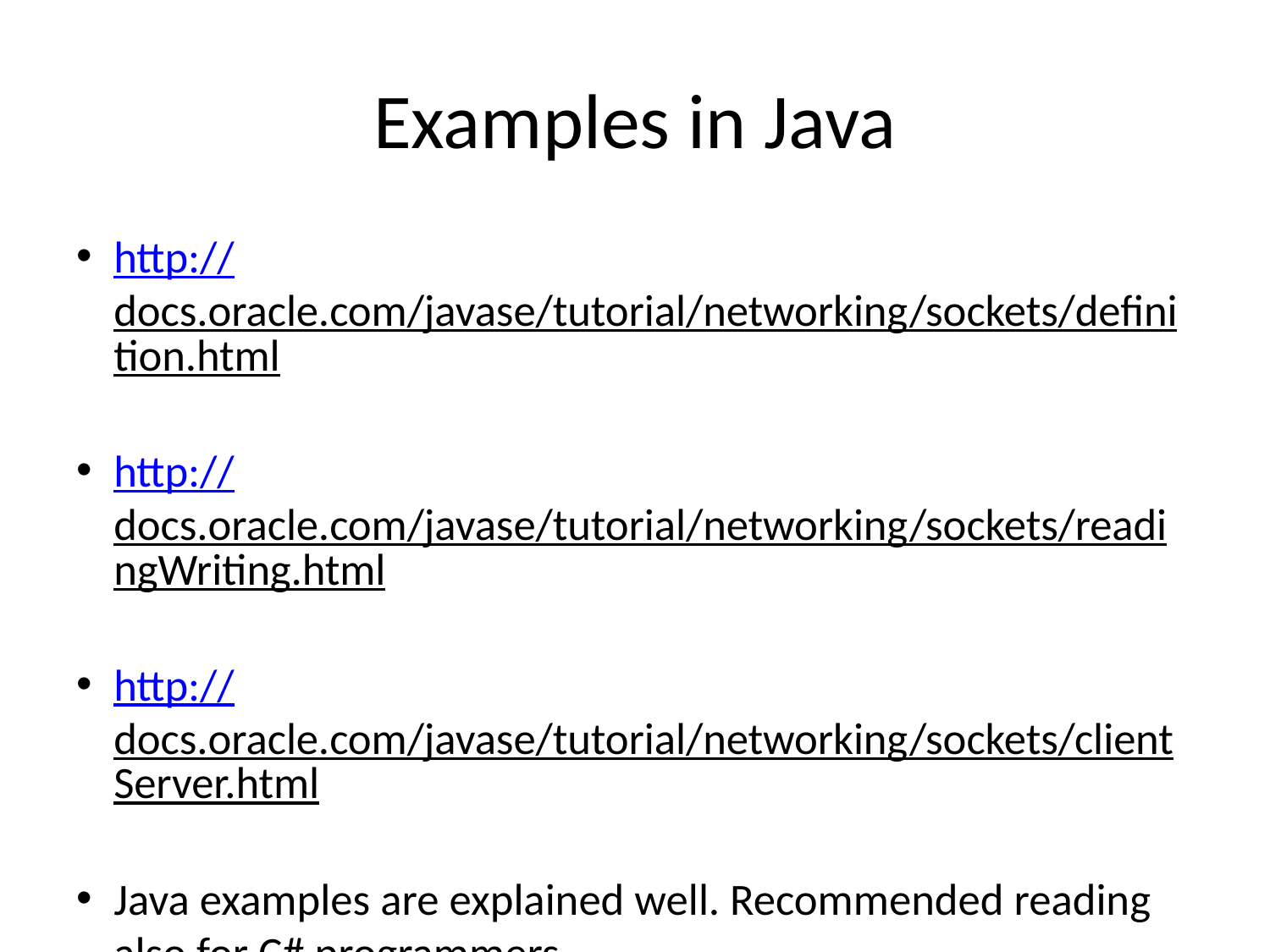

# Examples in Java
http://docs.oracle.com/javase/tutorial/networking/sockets/definition.html
http://docs.oracle.com/javase/tutorial/networking/sockets/readingWriting.html
http://docs.oracle.com/javase/tutorial/networking/sockets/clientServer.html
Java examples are explained well. Recommended reading also for C# programmers